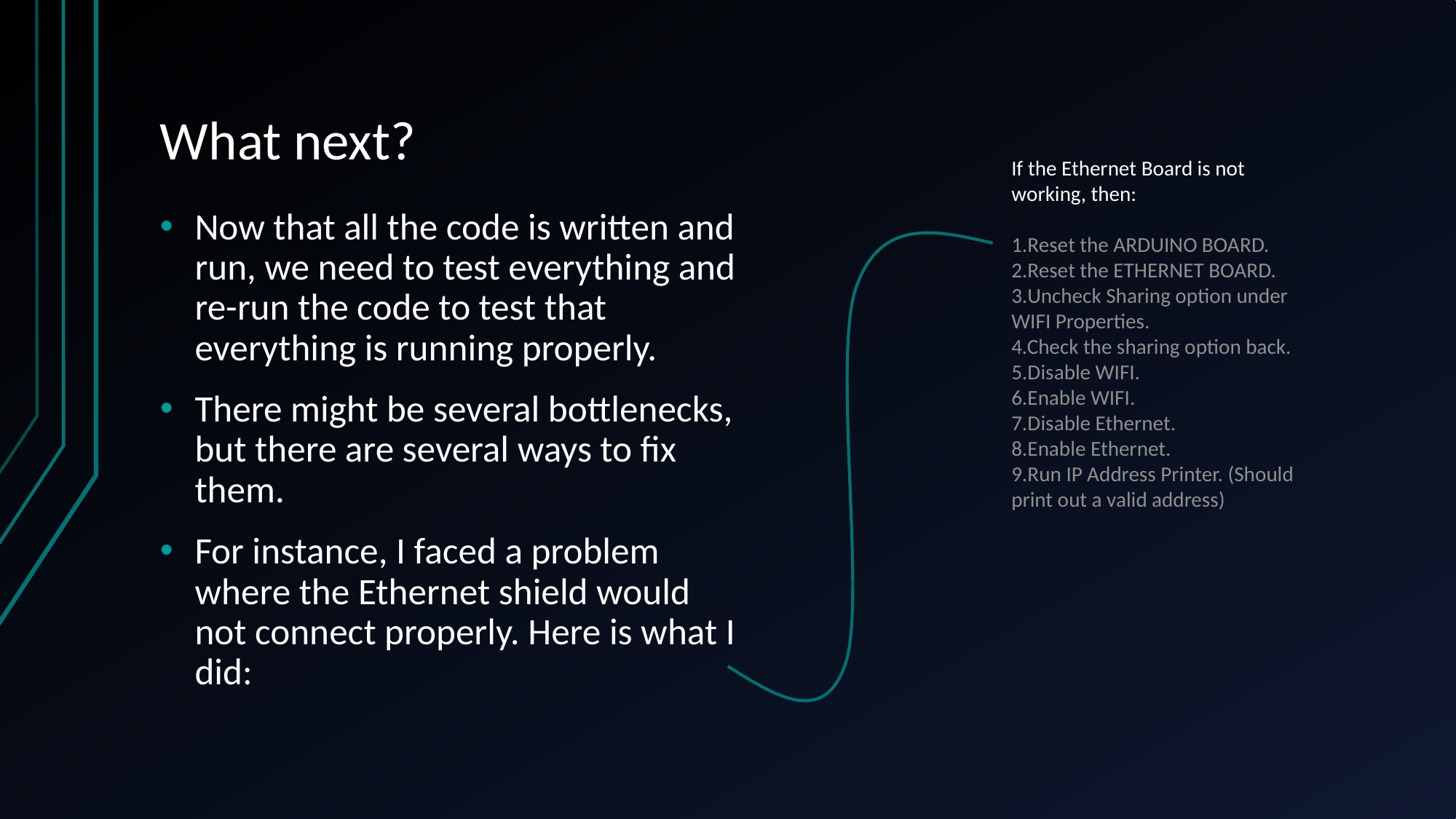

# What next?
If the Ethernet Board is not working, then:

1.Reset the ARDUINO BOARD.
2.Reset the ETHERNET BOARD.
3.Uncheck Sharing option under WIFI Properties.
4.Check the sharing option back.
5.Disable WIFI.
6.Enable WIFI.
7.Disable Ethernet.
8.Enable Ethernet.
9.Run IP Address Printer. (Should print out a valid address)

Now that all the code is written and run, we need to test everything and re-run the code to test that everything is running properly.
There might be several bottlenecks, but there are several ways to fix them.
For instance, I faced a problem where the Ethernet shield would not connect properly. Here is what I did: